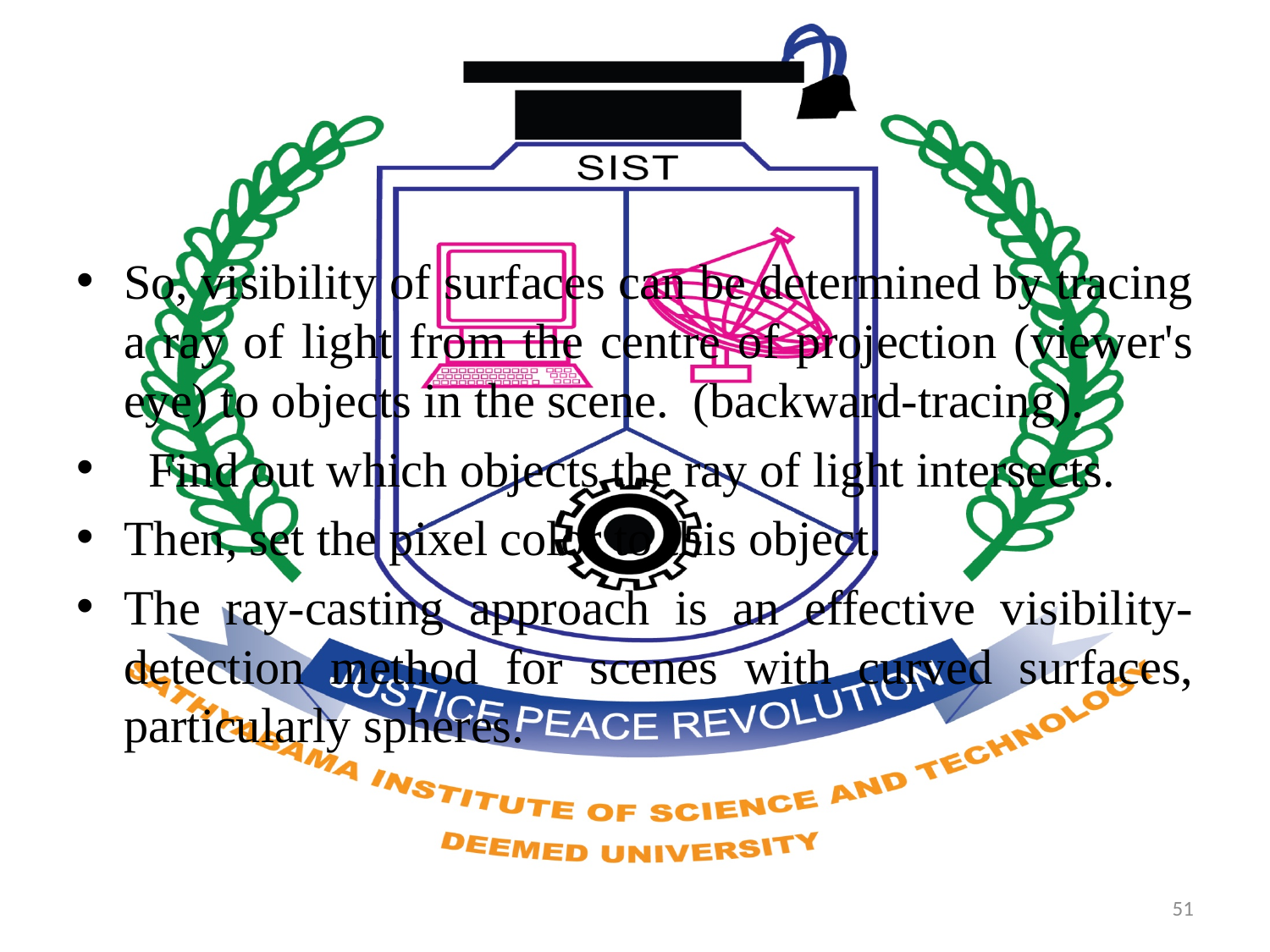

So, visibility of surfaces can be determined by tracing a ray of light from the centre of projection (viewer's eye) to objects in the scene.  (backward-tracing).
  Find out which objects the ray of light intersects.
Then, set the pixel color to this object.
The ray-casting approach is an effective visibility-detection method for scenes with curved surfaces, particularly spheres.
51